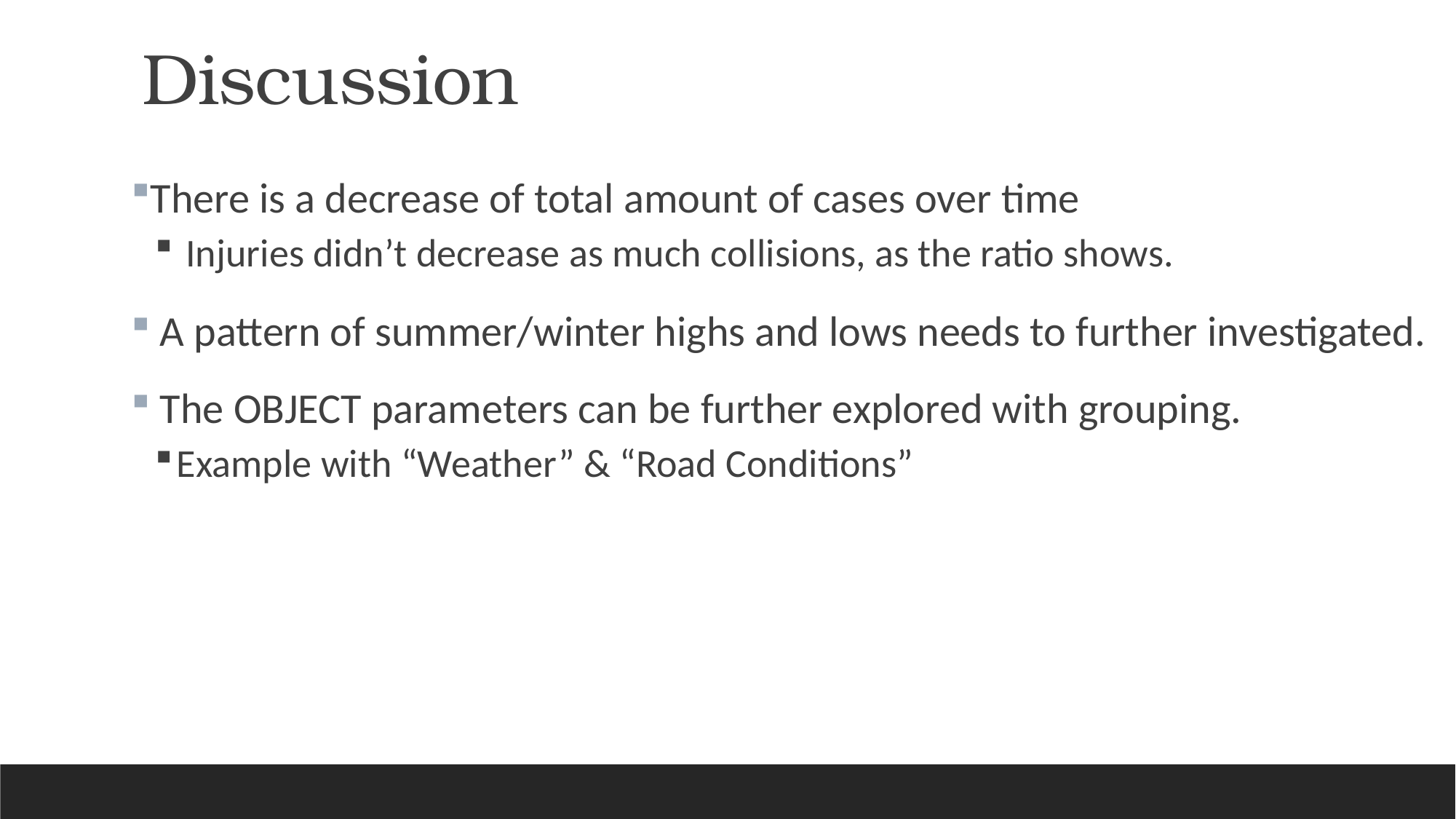

# Discussion
There is a decrease of total amount of cases over time
 Injuries didn’t decrease as much collisions, as the ratio shows.
 A pattern of summer/winter highs and lows needs to further investigated.
 The OBJECT parameters can be further explored with grouping.
Example with “Weather” & “Road Conditions”